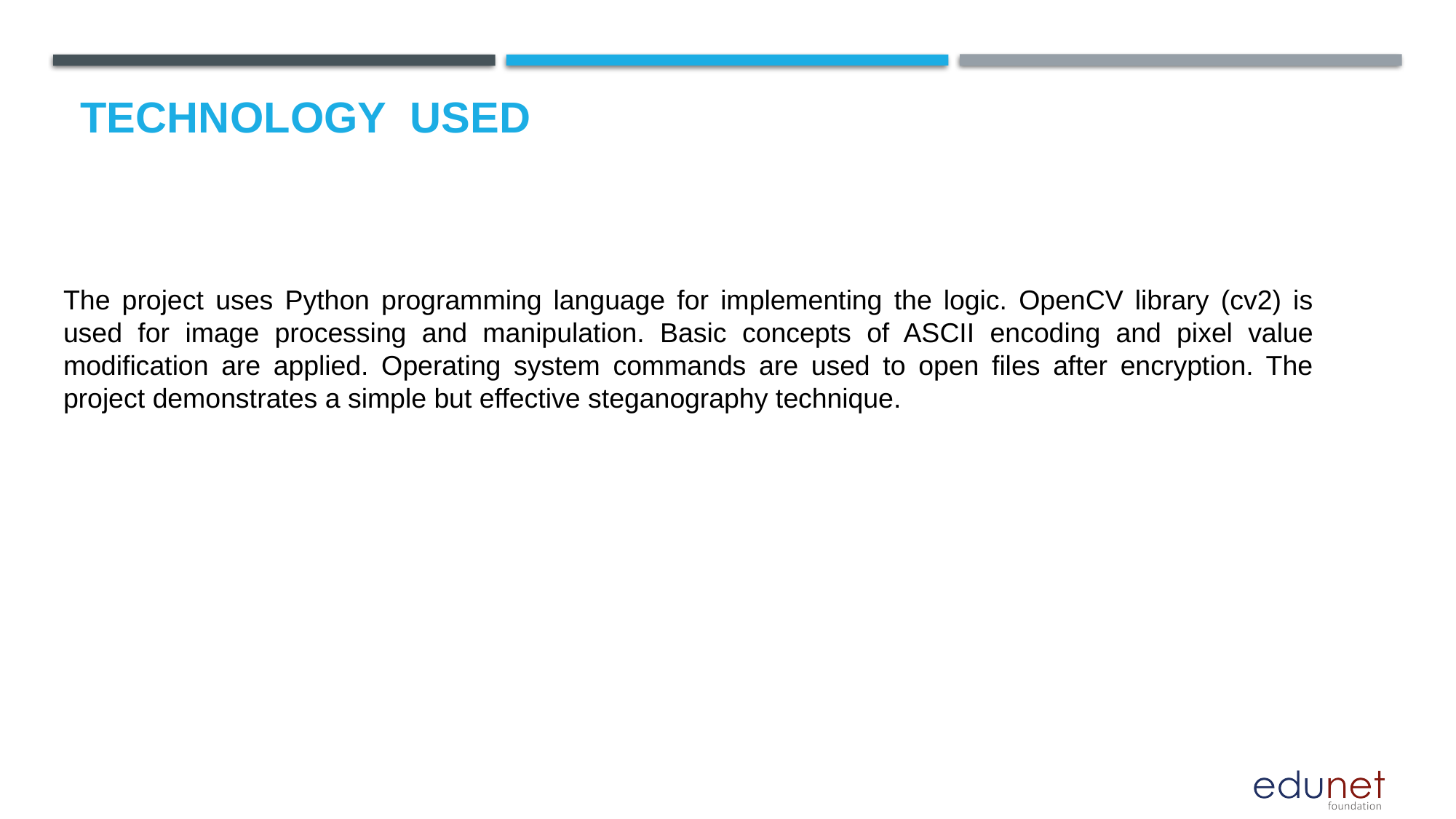

# Technology  used

The project uses Python programming language for implementing the logic. OpenCV library (cv2) is used for image processing and manipulation. Basic concepts of ASCII encoding and pixel value modification are applied. Operating system commands are used to open files after encryption. The project demonstrates a simple but effective steganography technique.